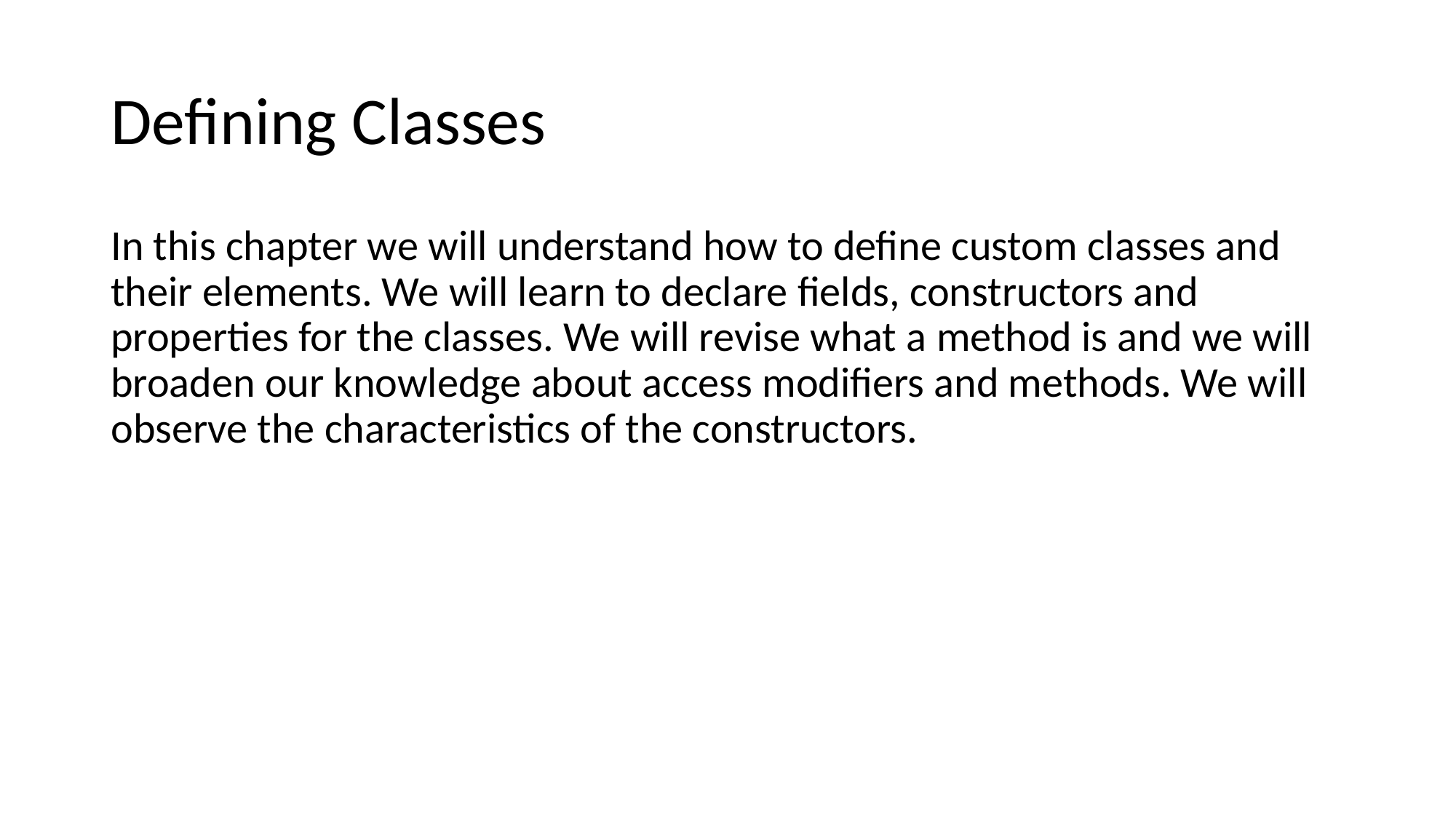

# Defining Classes
In this chapter we will understand how to define custom classes and their elements. We will learn to declare fields, constructors and properties for the classes. We will revise what a method is and we will broaden our knowledge about access modifiers and methods. We will observe the characteristics of the constructors.